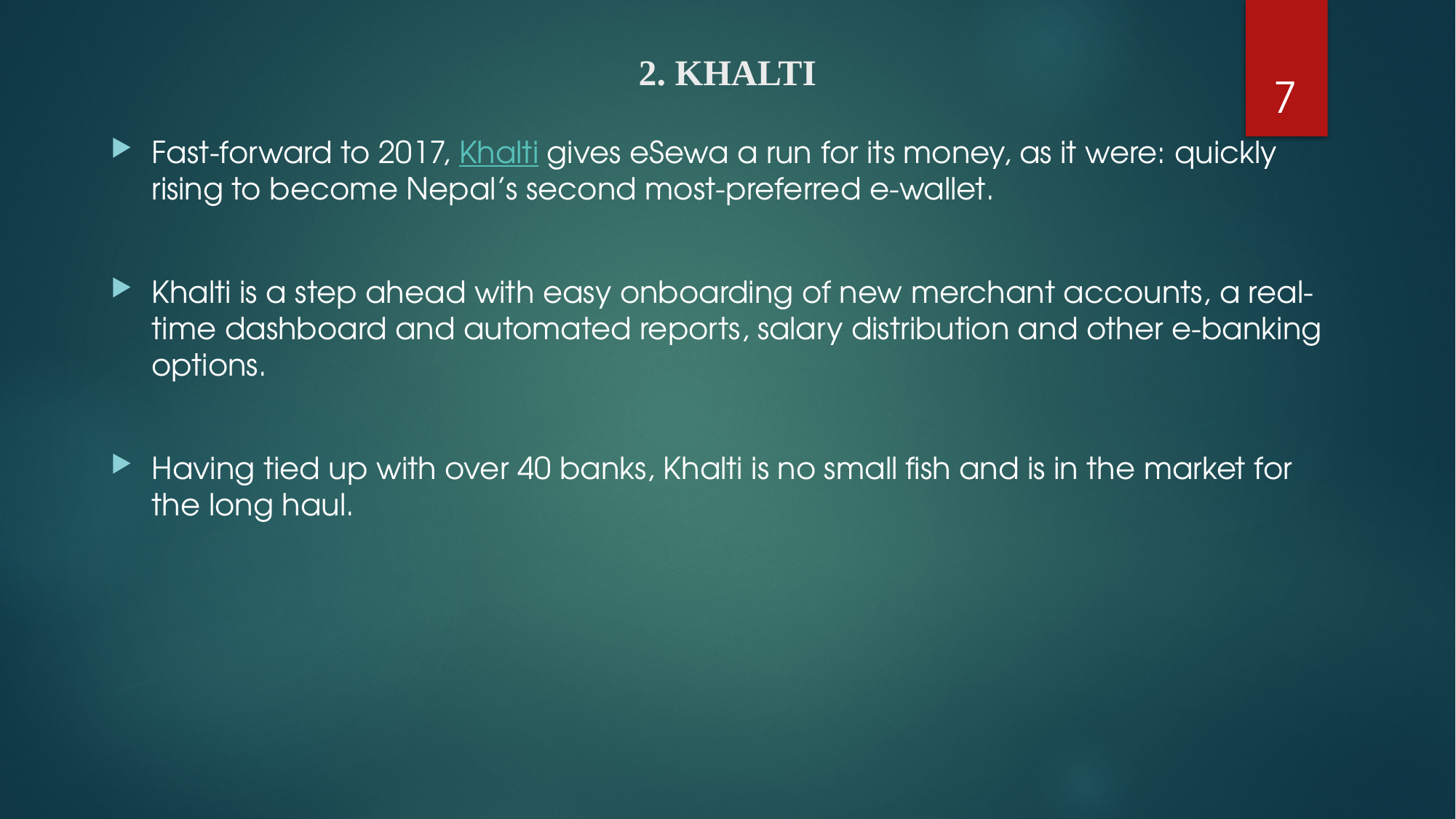

7
# 2. KHALTI
Fast-forward to 2017, Khalti gives eSewa a run for its money, as it were: quickly rising to become Nepal’s second most-preferred e-wallet.

Khalti is a step ahead with easy onboarding of new merchant accounts, a real-time dashboard and automated reports, salary distribution and other e-banking options.

Having tied up with over 40 banks, Khalti is no small fish and is in the market for the long haul.